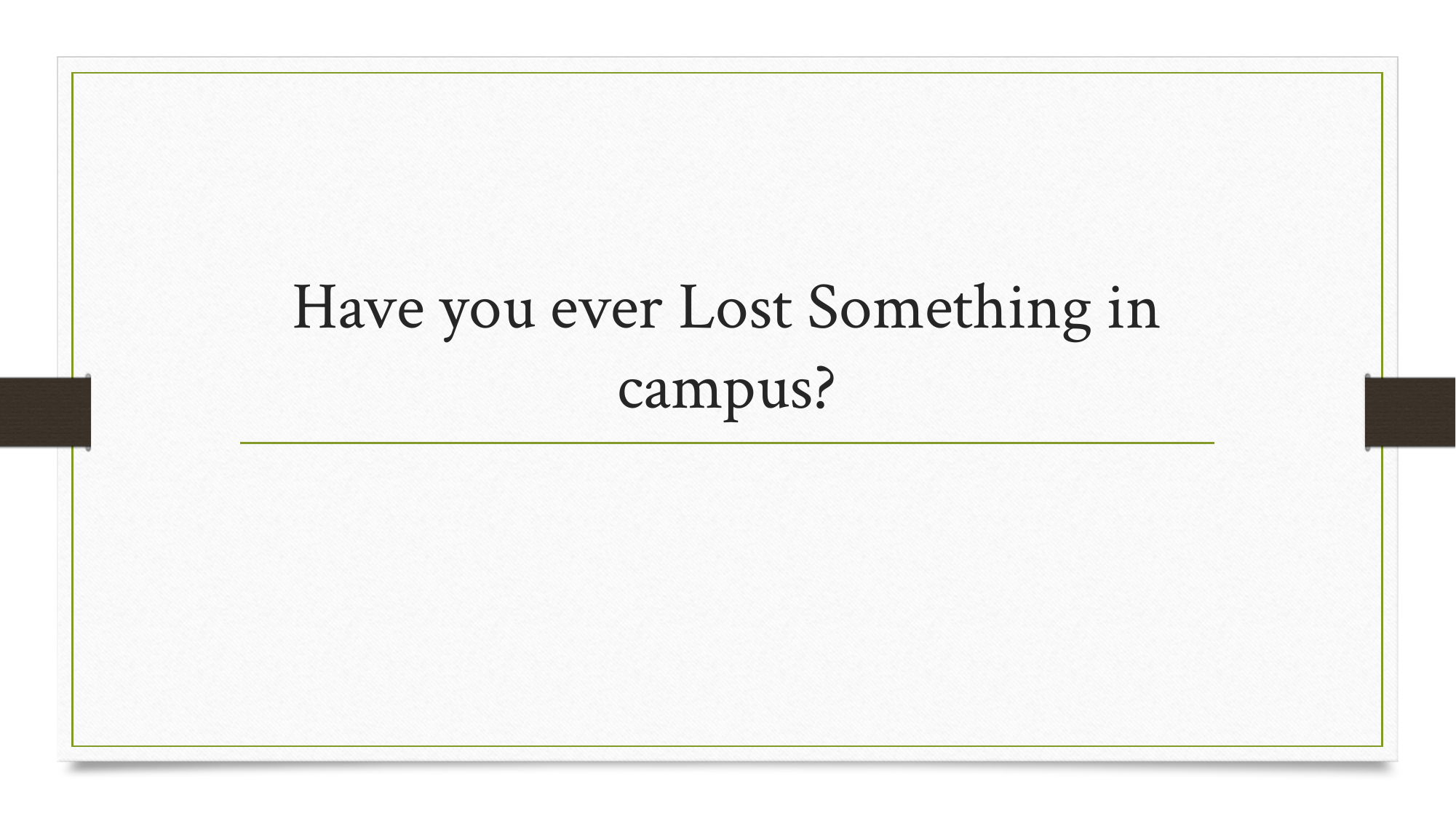

# Have you ever Lost Something in campus?